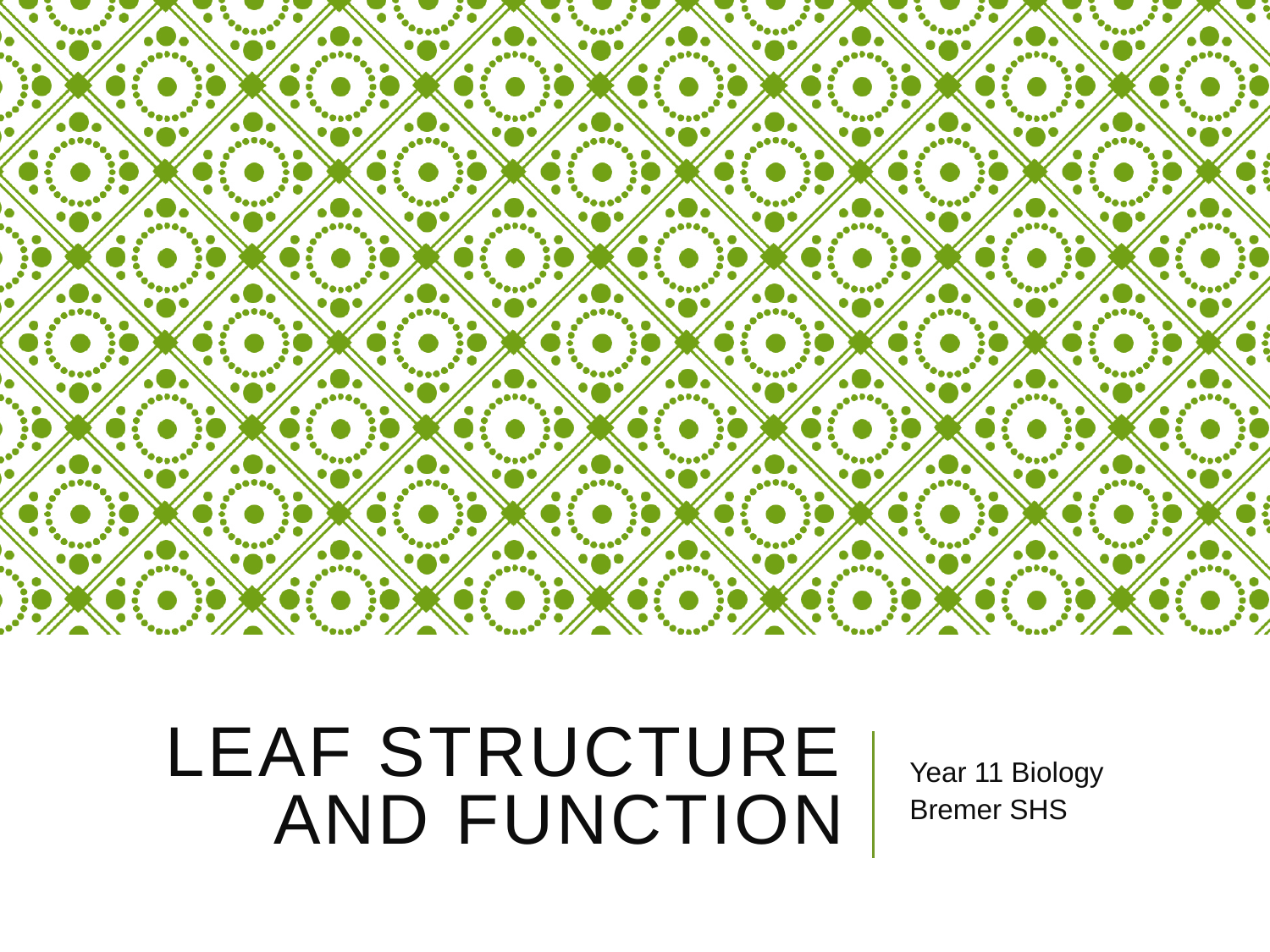

# Leaf structure and function
Year 11 Biology
Bremer SHS